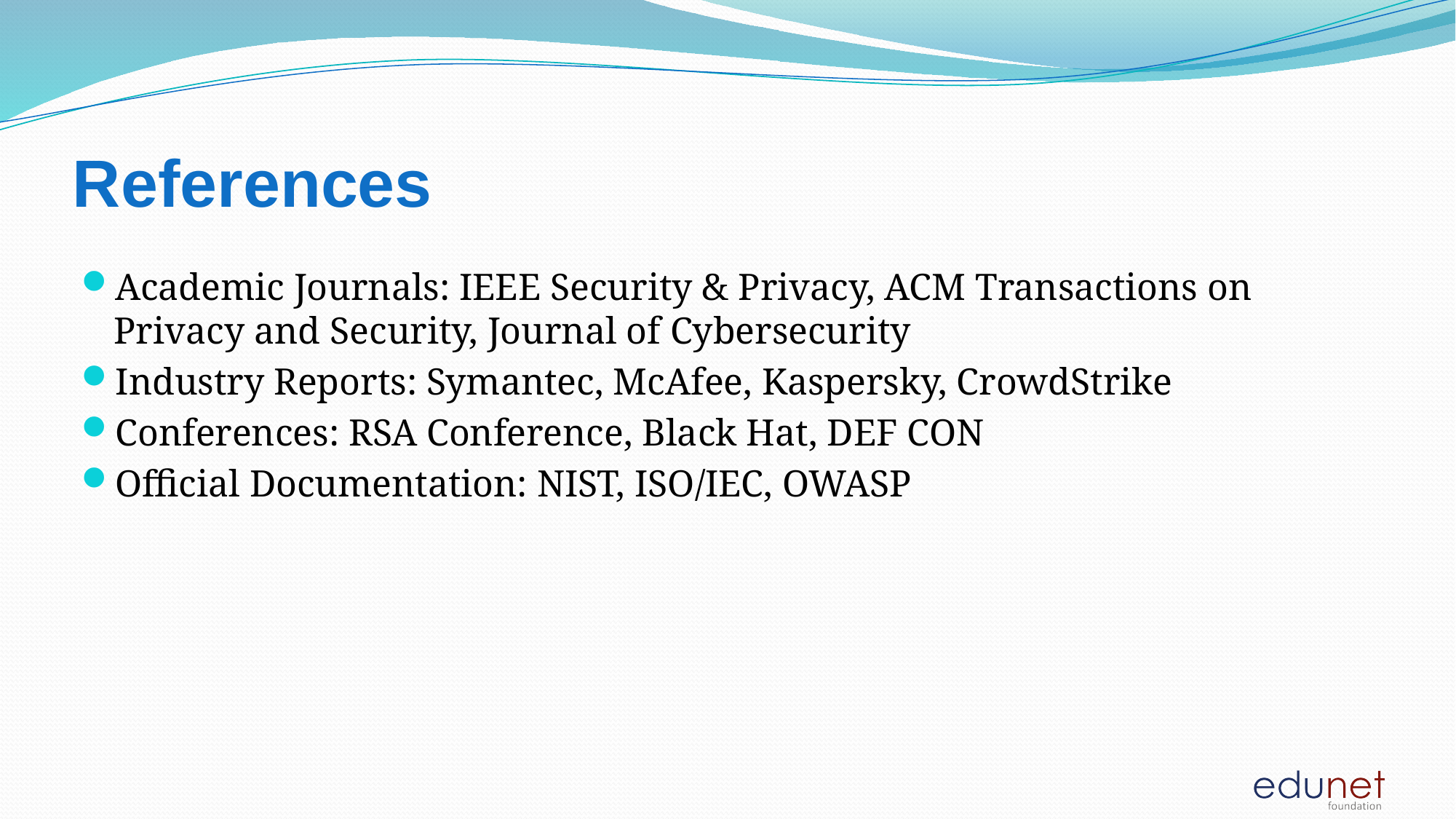

# References
Academic Journals: IEEE Security & Privacy, ACM Transactions on Privacy and Security, Journal of Cybersecurity
Industry Reports: Symantec, McAfee, Kaspersky, CrowdStrike
Conferences: RSA Conference, Black Hat, DEF CON
Official Documentation: NIST, ISO/IEC, OWASP